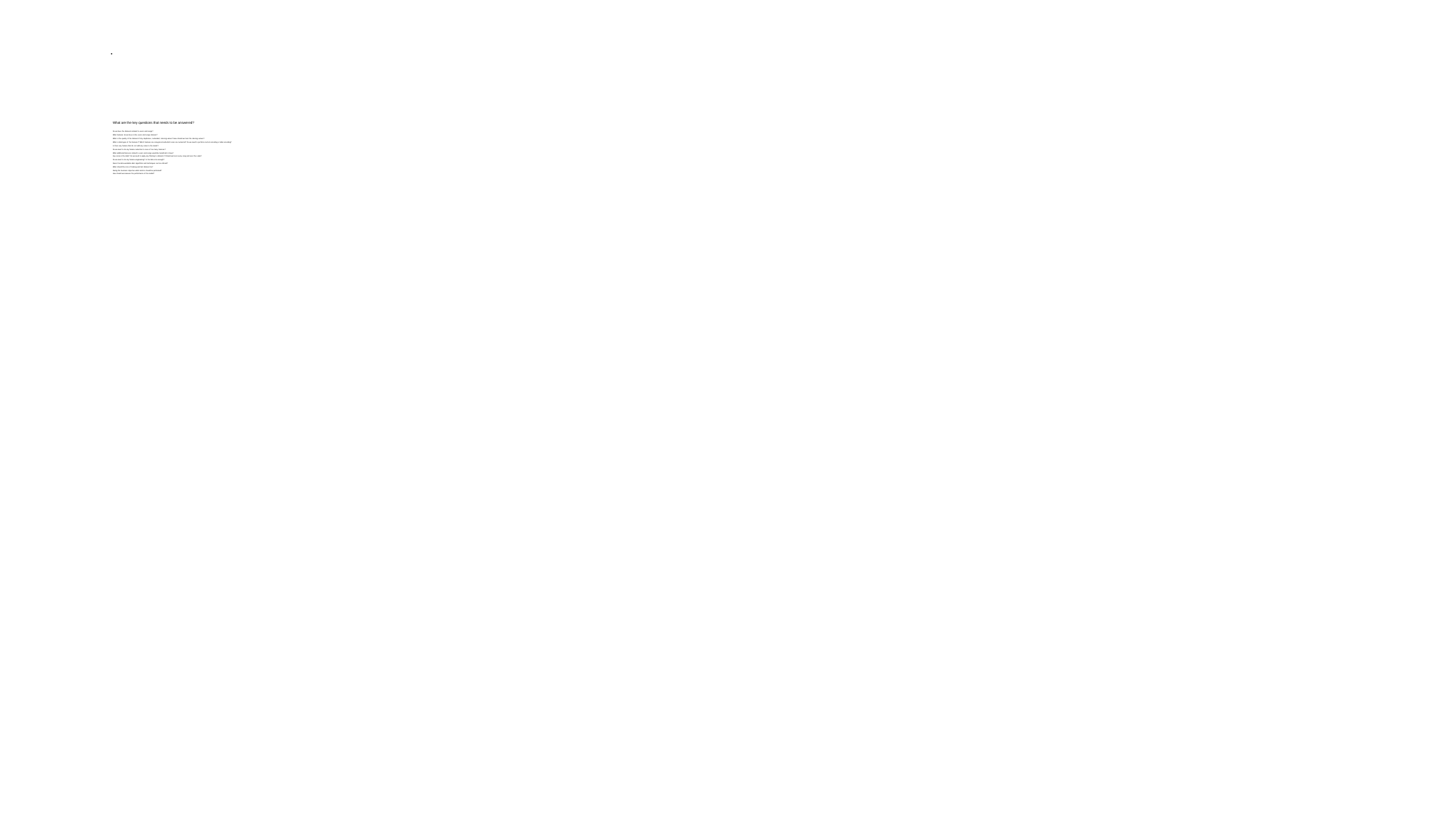

# What are the key questions that needs to be answered? Do we have the datasets related to users and songs? What features do we have in the users and songs dataset? What is the quality of the datasets? Any duplicates, redundant, missing values? How should we treat the missing values? What is datatypes of the features? Which features are categorical and which ones are numerical? Do we need to perform one-hot encoding or label encoding? Is there any feature that do not add any value to the model? Do we need to do any feature reduction in case of too many features? What additional features related to users and songs would be beneficial to have? Any noise in the data? Do we need to apply any filtering to datasets? Should we treat every song and user the same? Do we need to do any feature-engineering? Is the data size enough? Given the data available what algorithms and techniques can be utilized? What should the size of training and test dataset be? Giving the business objective what metrics should be performed? How should we measure the performance of the model?